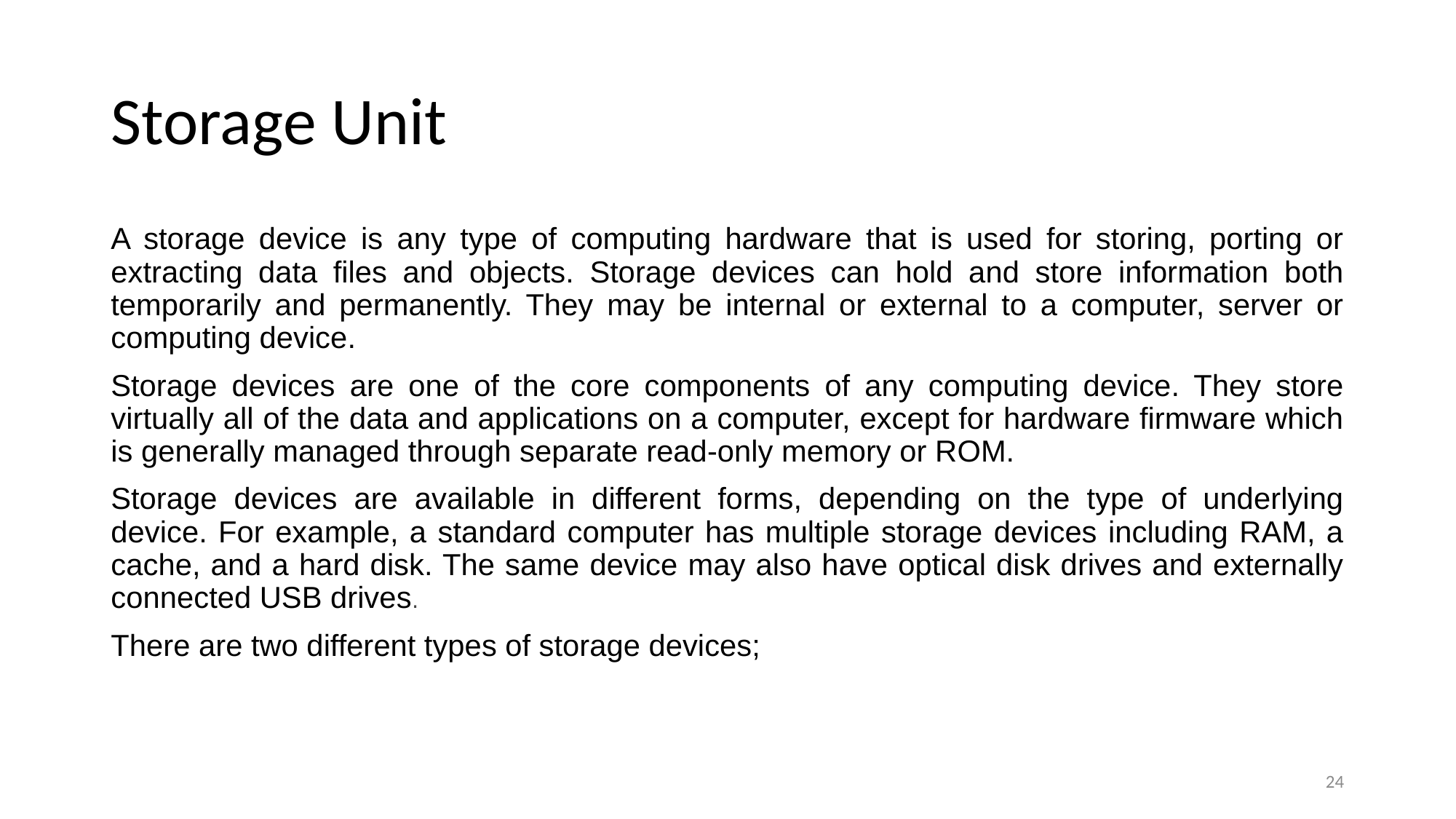

# Storage Unit
A storage device is any type of computing hardware that is used for storing, porting or extracting data files and objects. Storage devices can hold and store information both temporarily and permanently. They may be internal or external to a computer, server or computing device.
Storage devices are one of the core components of any computing device. They store virtually all of the data and applications on a computer, except for hardware firmware which is generally managed through separate read-only memory or ROM.
Storage devices are available in different forms, depending on the type of underlying device. For example, a standard computer has multiple storage devices including RAM, a cache, and a hard disk. The same device may also have optical disk drives and externally connected USB drives.
There are two different types of storage devices;
24